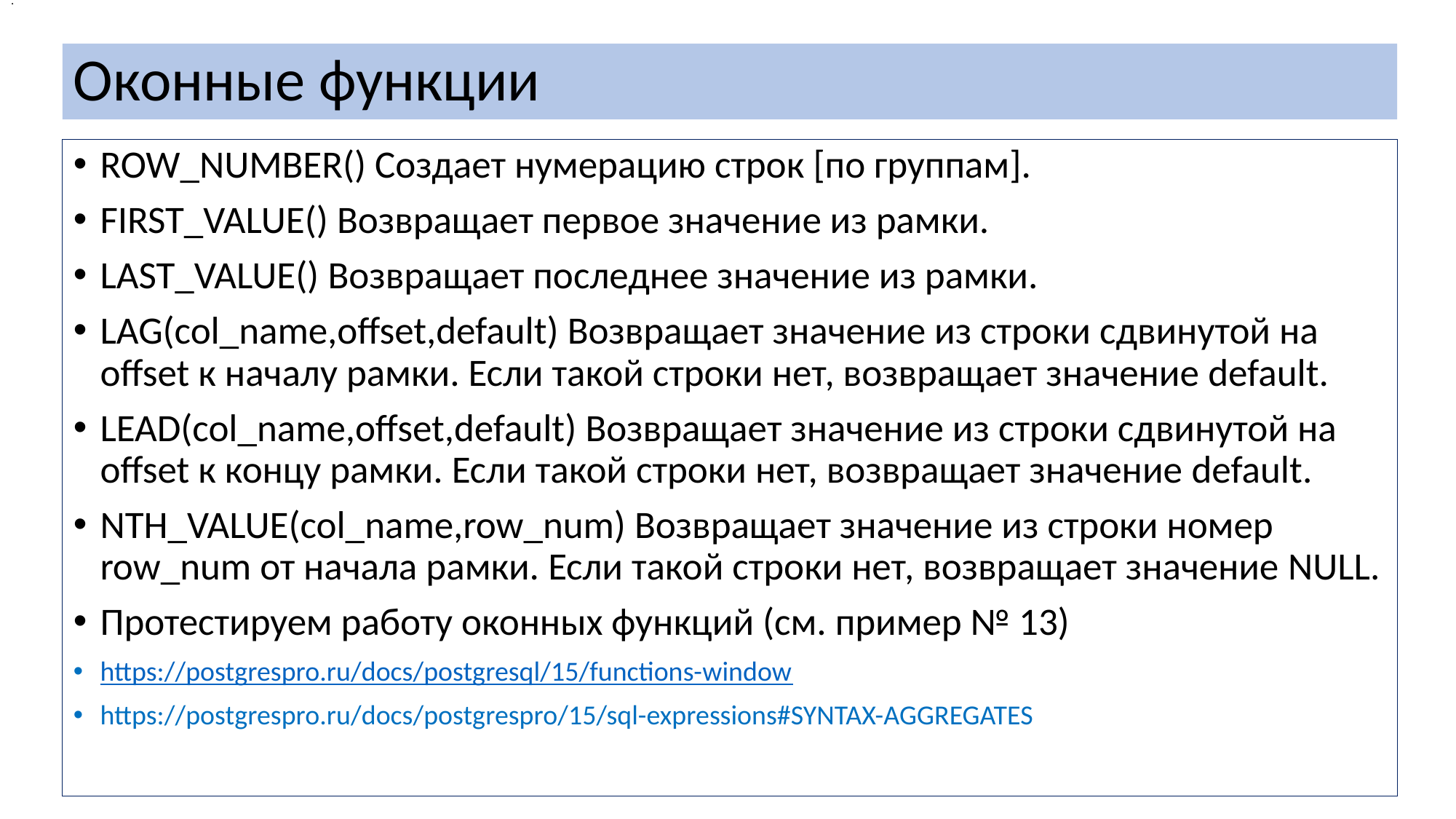

.
# Оконные функции
ROW_NUMBER() Создает нумерацию строк [по группам].
FIRST_VALUE() Возвращает первое значение из рамки.
LAST_VALUE() Возвращает последнее значение из рамки.
LAG(col_name,offset,default) Возвращает значение из строки сдвинутой на offset к началу рамки. Если такой строки нет, возвращает значение default.
LEAD(col_name,offset,default) Возвращает значение из строки сдвинутой на offset к концу рамки. Если такой строки нет, возвращает значение default.
NTH_VALUE(col_name,row_num) Возвращает значение из строки номер row_num от начала рамки. Если такой строки нет, возвращает значение NULL.
Протестируем работу оконных функций (см. пример № 13)
https://postgrespro.ru/docs/postgresql/15/functions-window
https://postgrespro.ru/docs/postgrespro/15/sql-expressions#SYNTAX-AGGREGATES